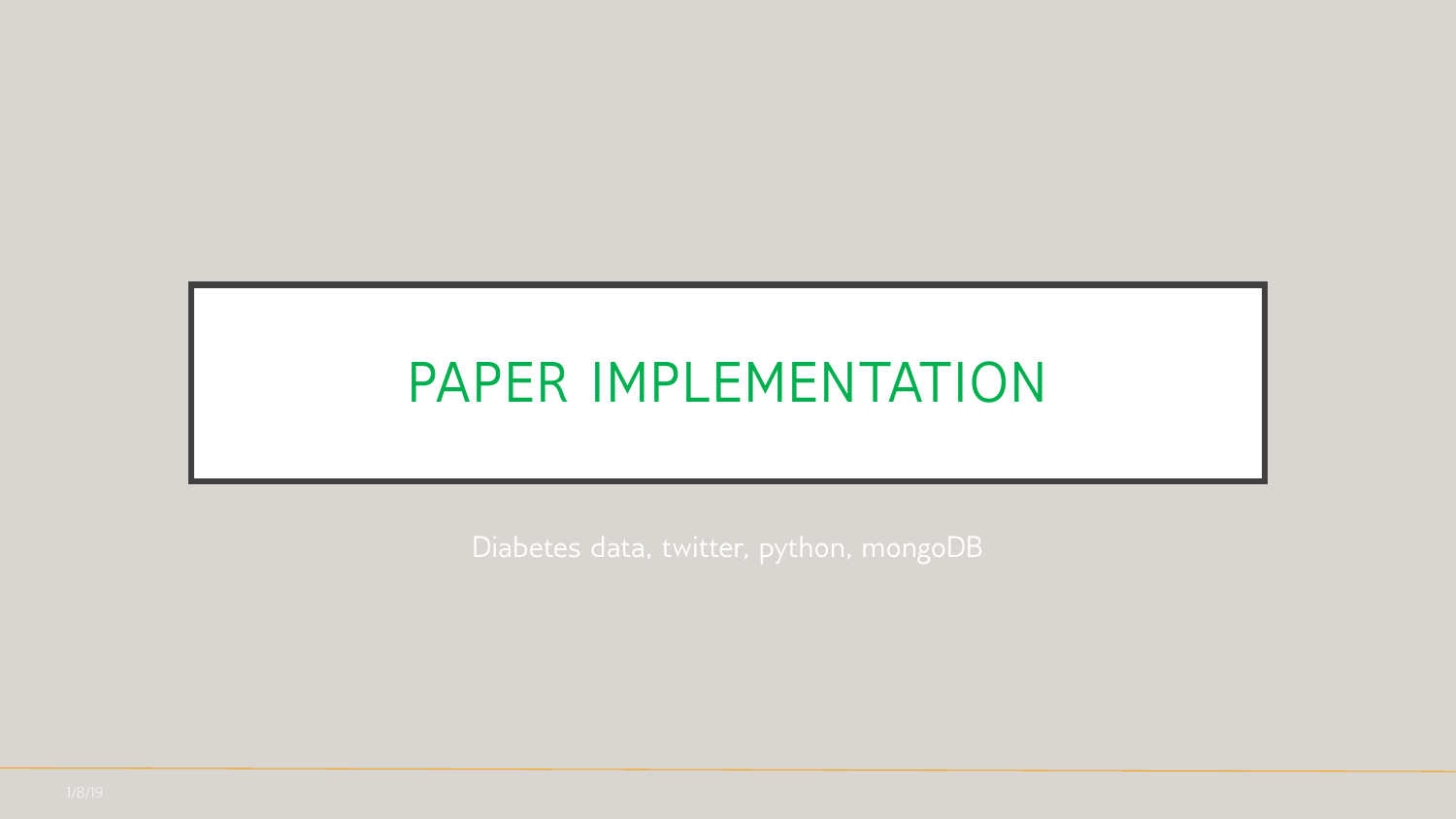

# Paper implementation
Diabetes data, twitter, python, mongoDB
1/8/19